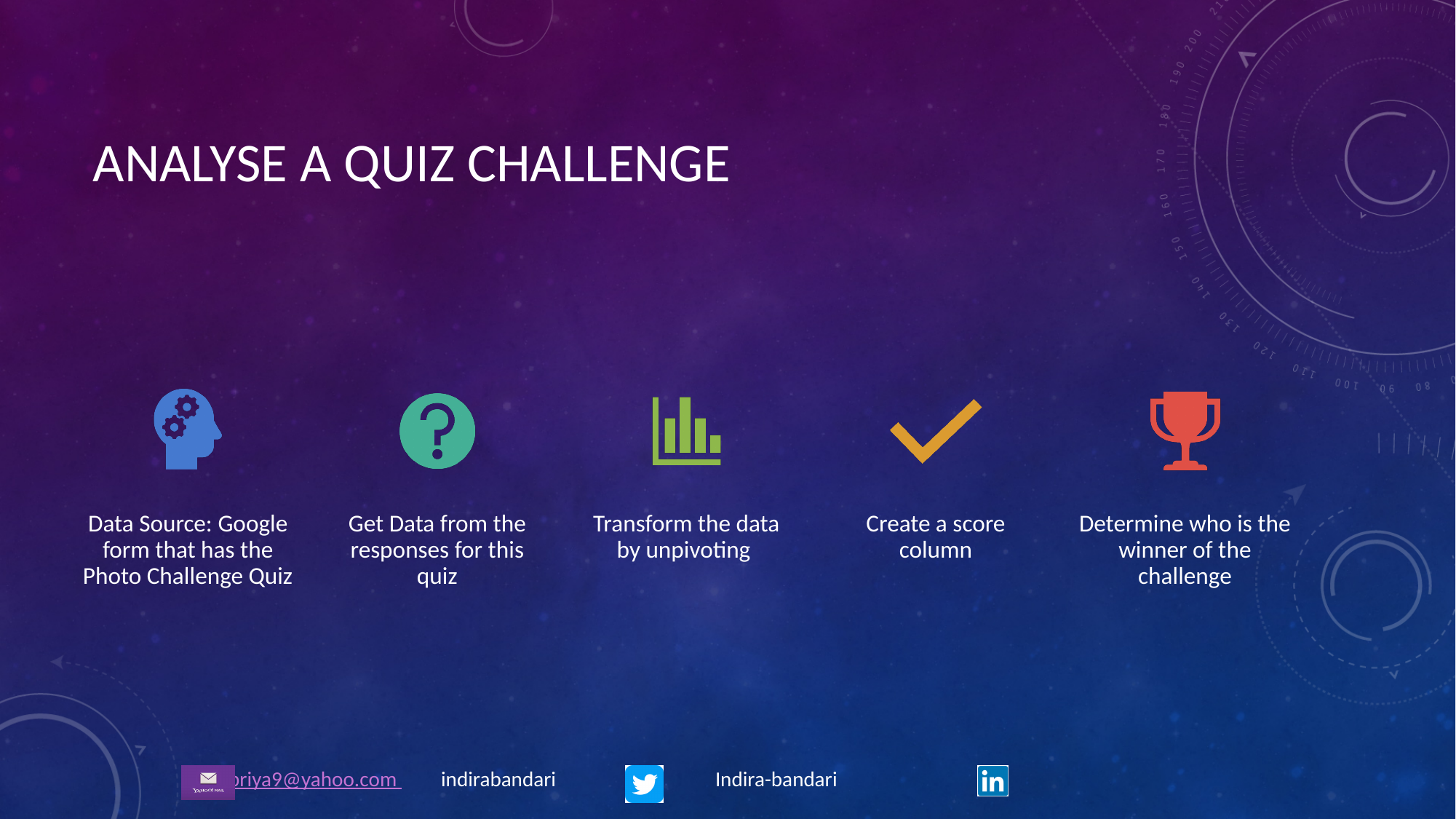

# Analyse a quiz challenge
Data Source: Google form that has the Photo Challenge Quiz
Get Data from the responses for this quiz
Transform the data by unpivoting
Create a score column
Determine who is the winner of the challenge